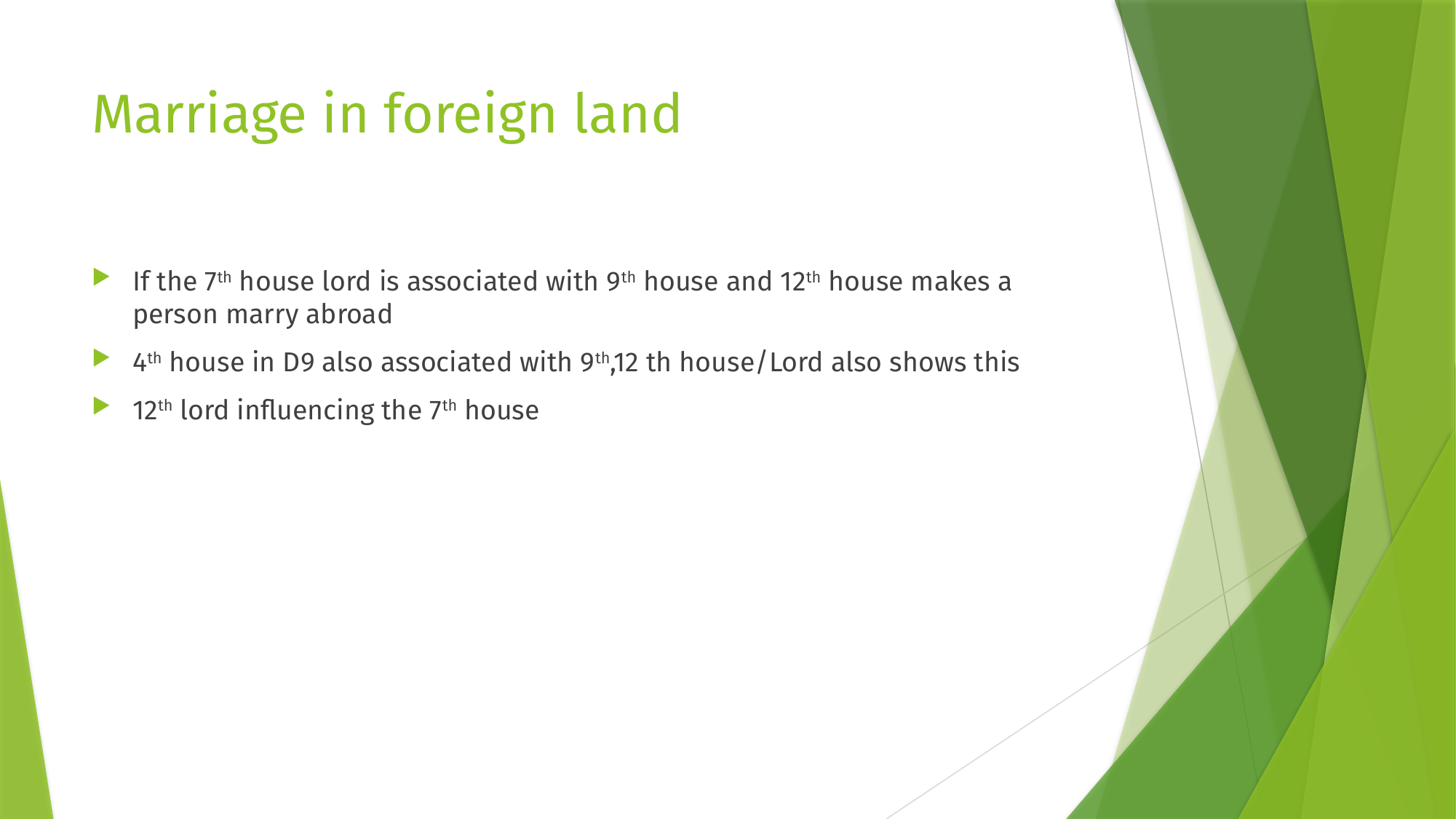

# Marriage in foreign land
If the 7th house lord is associated with 9th house and 12th house makes a person marry abroad
4th house in D9 also associated with 9th,12 th house/Lord also shows this
12th lord influencing the 7th house